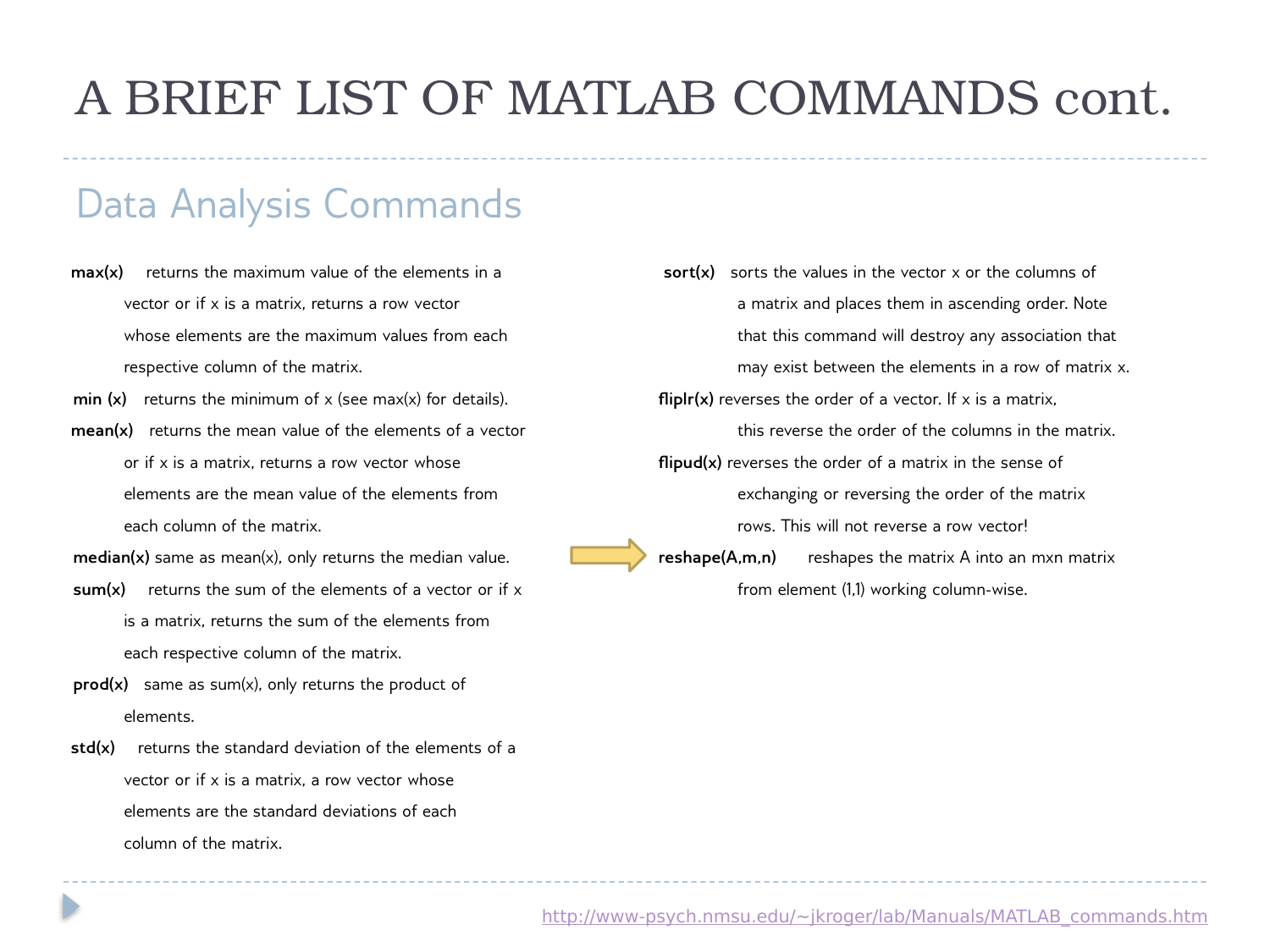

# A BRIEF LIST OF MATLAB COMMANDS cont.
Data Analysis Commands

     max(x)    returns the maximum value of the elements in a
               vector or if x is a matrix, returns a row vector
               whose elements are the maximum values from each
               respective column of the matrix.
     min (x)   returns the minimum of x (see max(x) for details).
     mean(x)   returns the mean value of the elements of a vector
               or if x is a matrix, returns a row vector whose
               elements are the mean value of the elements from
               each column of the matrix.
     median(x) same as mean(x), only returns the median value.
     sum(x)    returns the sum of the elements of a vector or if x
               is a matrix, returns the sum of the elements from
               each respective column of the matrix.
     prod(x)   same as sum(x), only returns the product of
               elements.
     std(x)    returns the standard deviation of the elements of a
               vector or if x is a matrix, a row vector whose
               elements are the standard deviations of each
               column of the matrix.
 sort(x)   sorts the values in the vector x or the columns of
               a matrix and places them in ascending order. Note
               that this command will destroy any association that
               may exist between the elements in a row of matrix x.
fliplr(x) reverses the order of a vector. If x is a matrix,
               this reverse the order of the columns in the matrix.
flipud(x) reverses the order of a matrix in the sense of
               exchanging or reversing the order of the matrix
               rows. This will not reverse a row vector!
reshape(A,m,n)      reshapes the matrix A into an mxn matrix
               from element (1,1) working column-wise.

http://www-psych.nmsu.edu/~jkroger/lab/Manuals/MATLAB_commands.htm